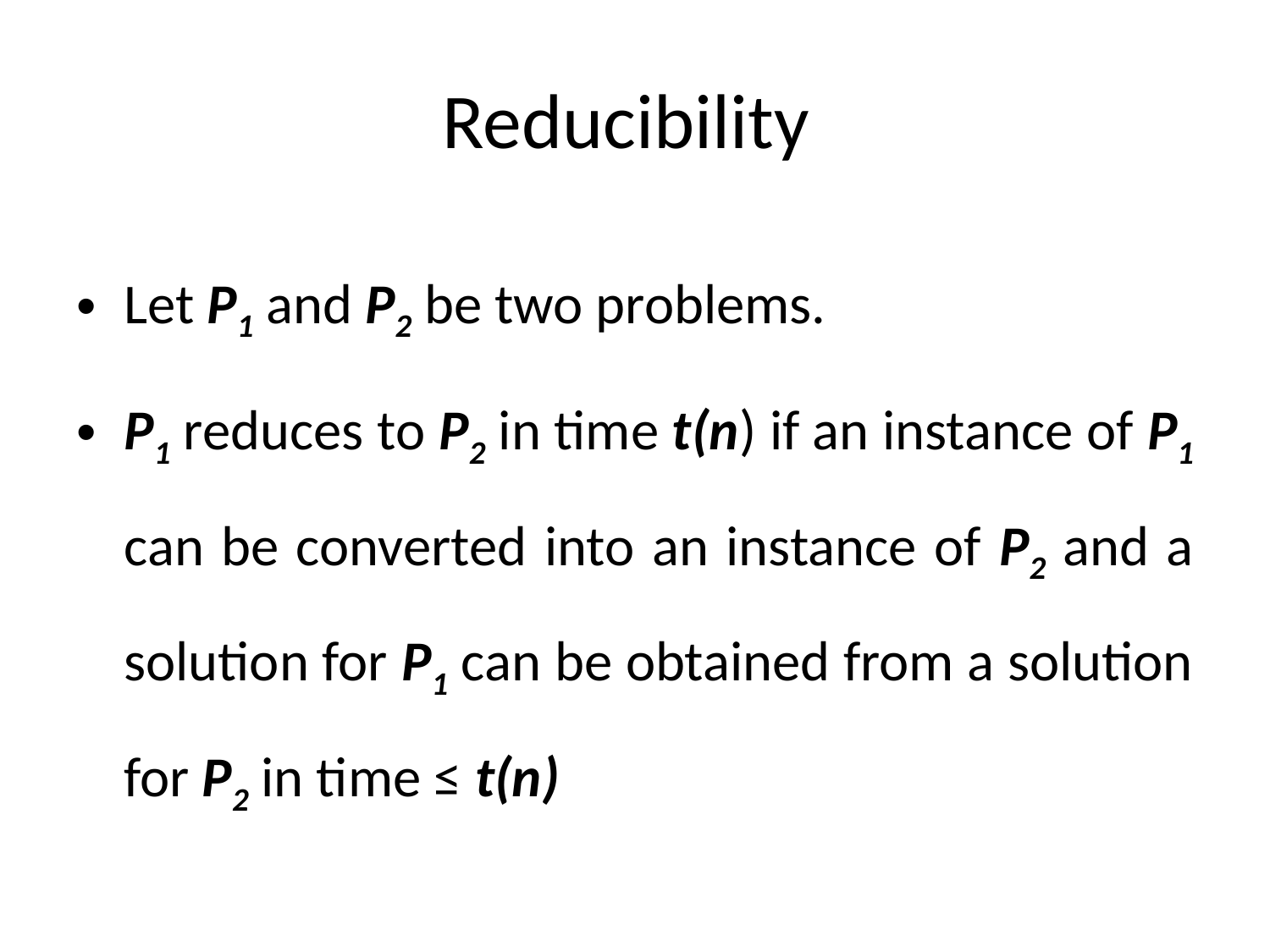

# Reducibility
Let P1 and P2 be two problems.
P1 reduces to P2 in time t(n) if an instance of P1 can be converted into an instance of P2 and a solution for P1 can be obtained from a solution for P2 in time ≤ t(n)